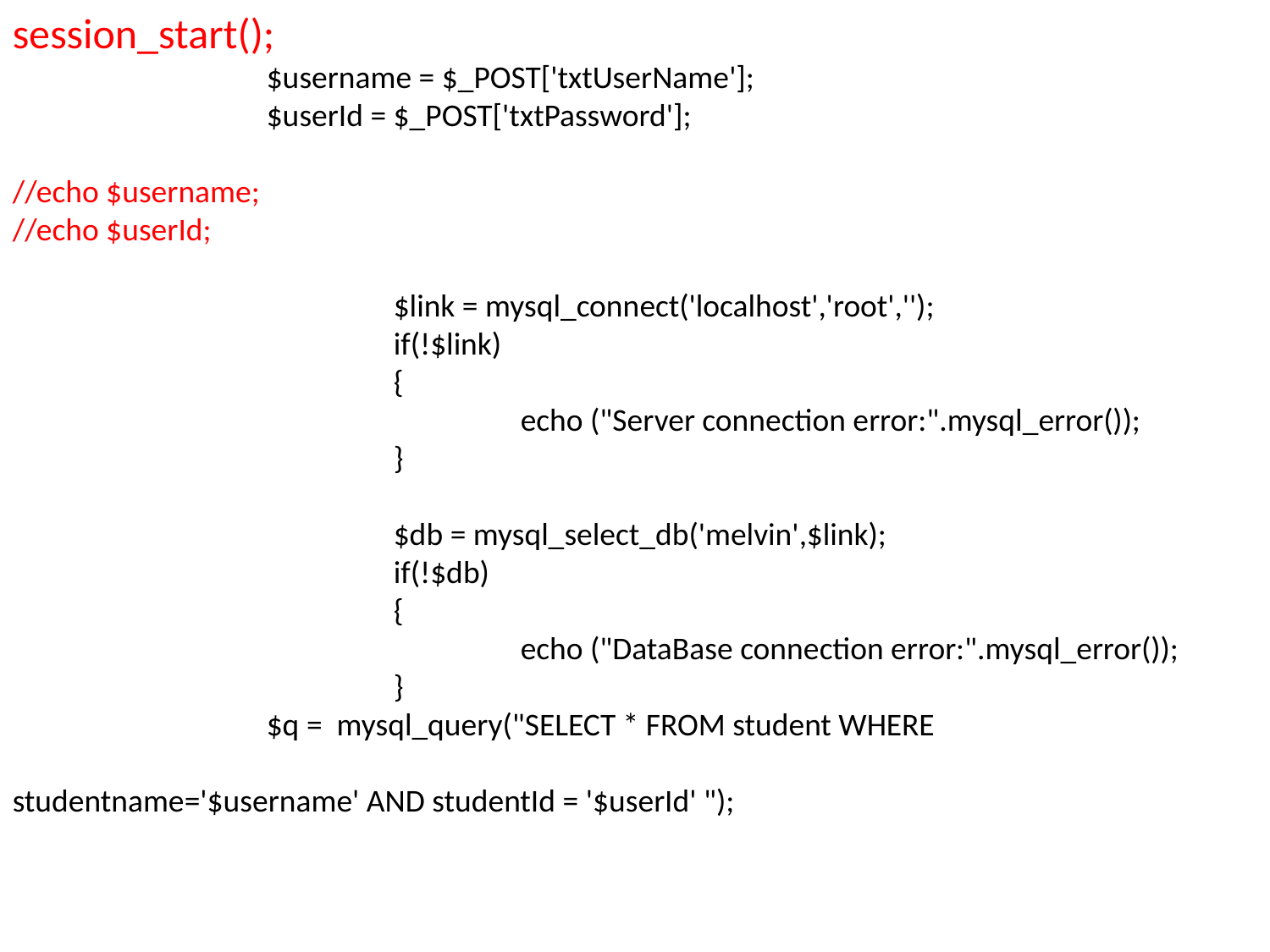

session_start();
		$username = $_POST['txtUserName'];
		$userId = $_POST['txtPassword'];

//echo $username;
//echo $userId;

			$link = mysql_connect('localhost','root','');
			if(!$link)
			{
				echo ("Server connection error:".mysql_error());
			}

			$db = mysql_select_db('melvin',$link);
			if(!$db)
			{
				echo ("DataBase connection error:".mysql_error());
			}
		$q =  mysql_query("SELECT * FROM student WHERE

studentname='$username' AND studentId = '$userId' ");